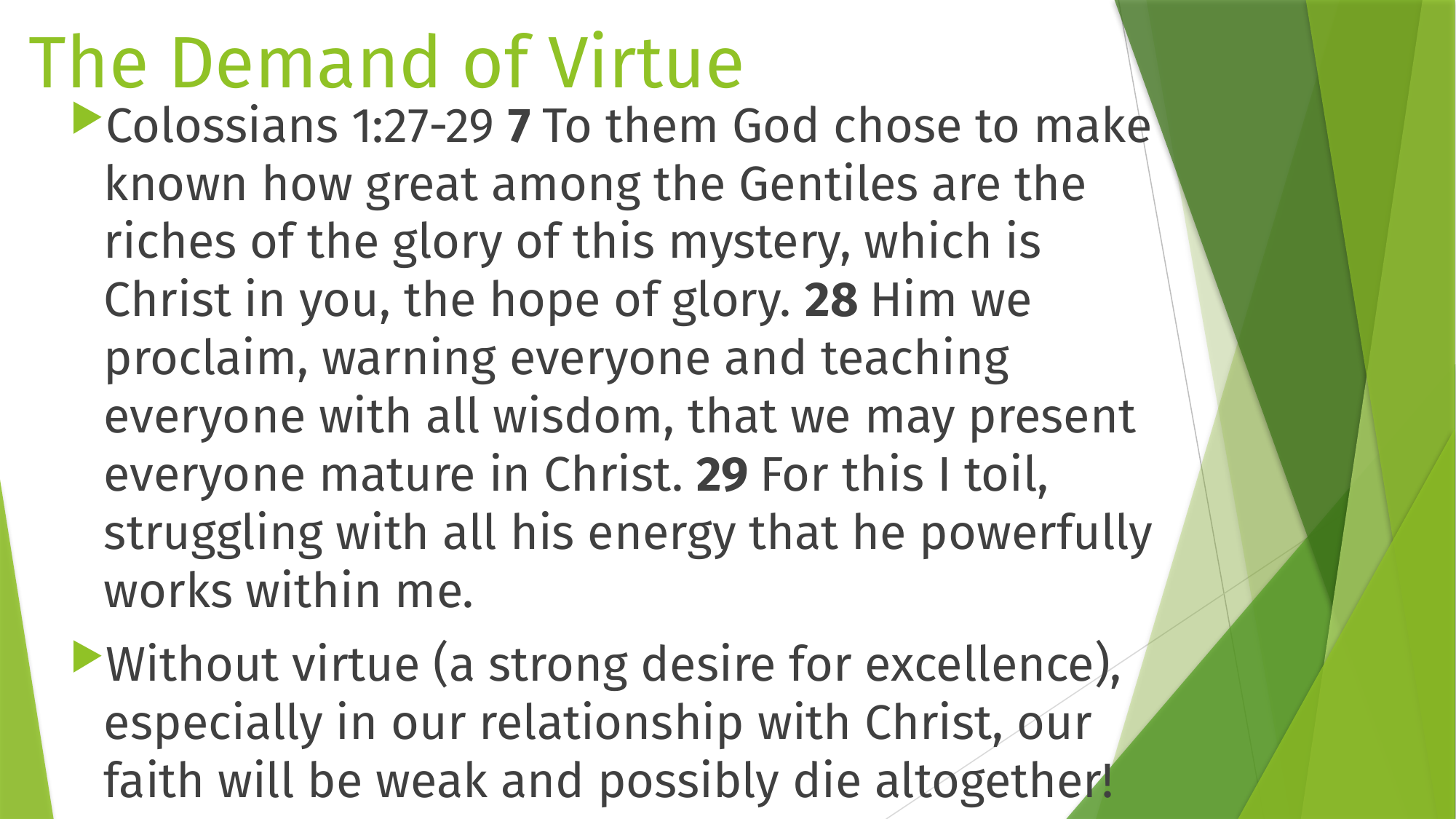

# The Demand of Virtue
Colossians 1:27-29 7 To them God chose to make known how great among the Gentiles are the riches of the glory of this mystery, which is Christ in you, the hope of glory. 28 Him we proclaim, warning everyone and teaching everyone with all wisdom, that we may present everyone mature in Christ. 29 For this I toil, struggling with all his energy that he powerfully works within me.
Without virtue (a strong desire for excellence), especially in our relationship with Christ, our faith will be weak and possibly die altogether!